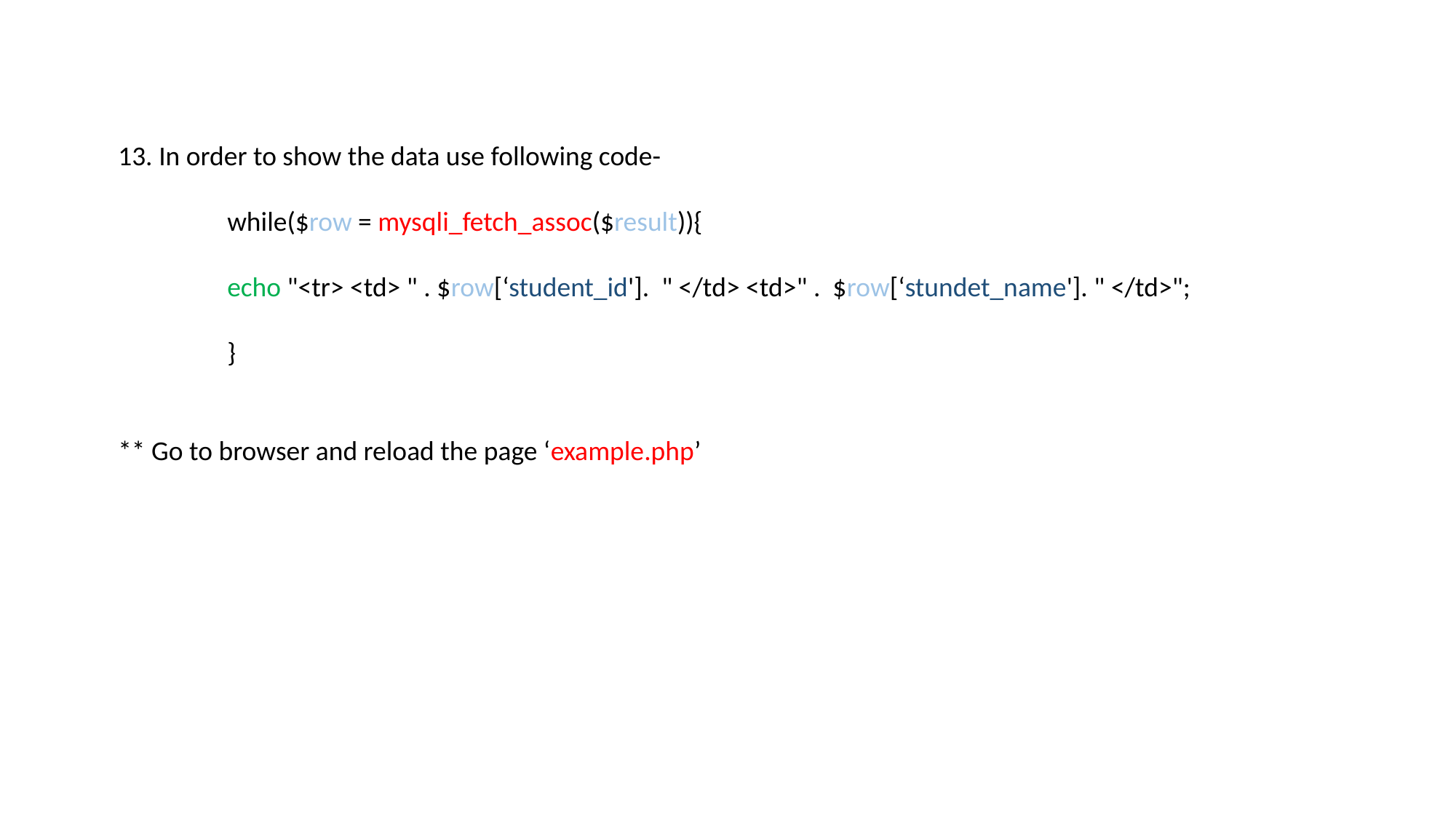

13. In order to show the data use following code-

	while($row = mysqli_fetch_assoc($result)){
	echo "<tr> <td> " . $row[‘student_id'].  " </td> <td>" .  $row[‘stundet_name']. " </td>";
	}

** Go to browser and reload the page ‘example.php’